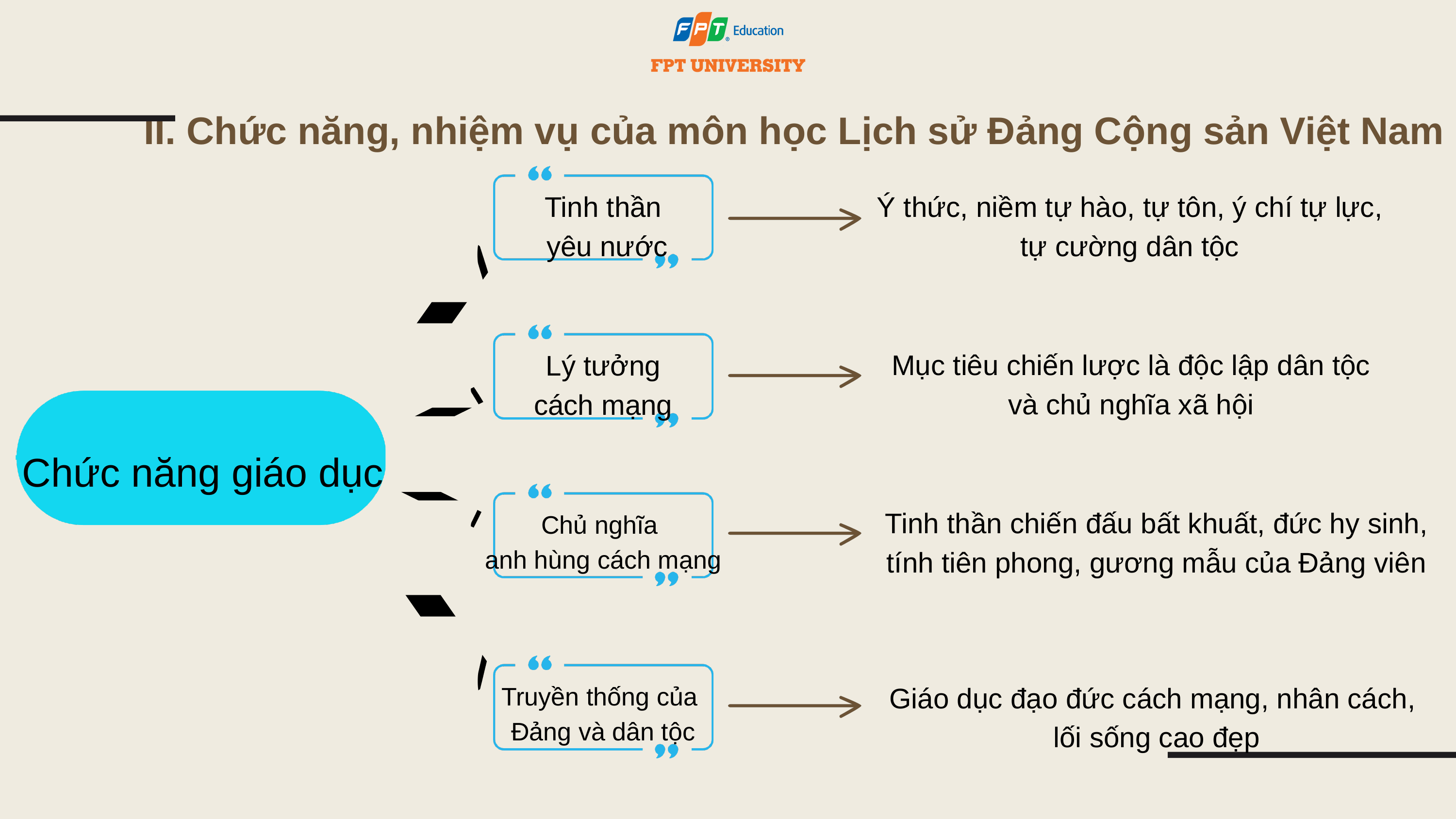

II. Chức năng, nhiệm vụ của môn học Lịch sử Đảng Cộng sản Việt Nam

Tinh thần
 yêu nước
Ý thức, niềm tự hào, tự tôn, ý chí tự lực, tự cường dân tộc

Mục tiêu chiến lược là độc lập dân tộc
và chủ nghĩa xã hội
Lý tưởng
cách mạng

Chức năng giáo dục

Tinh thần chiến đấu bất khuất, đức hy sinh, tính tiên phong, gương mẫu của Đảng viên
Chủ nghĩa
anh hùng cách mạng

Giáo dục đạo đức cách mạng, nhân cách,
lối sống cao đẹp
Truyền thống của
Đảng và dân tộc